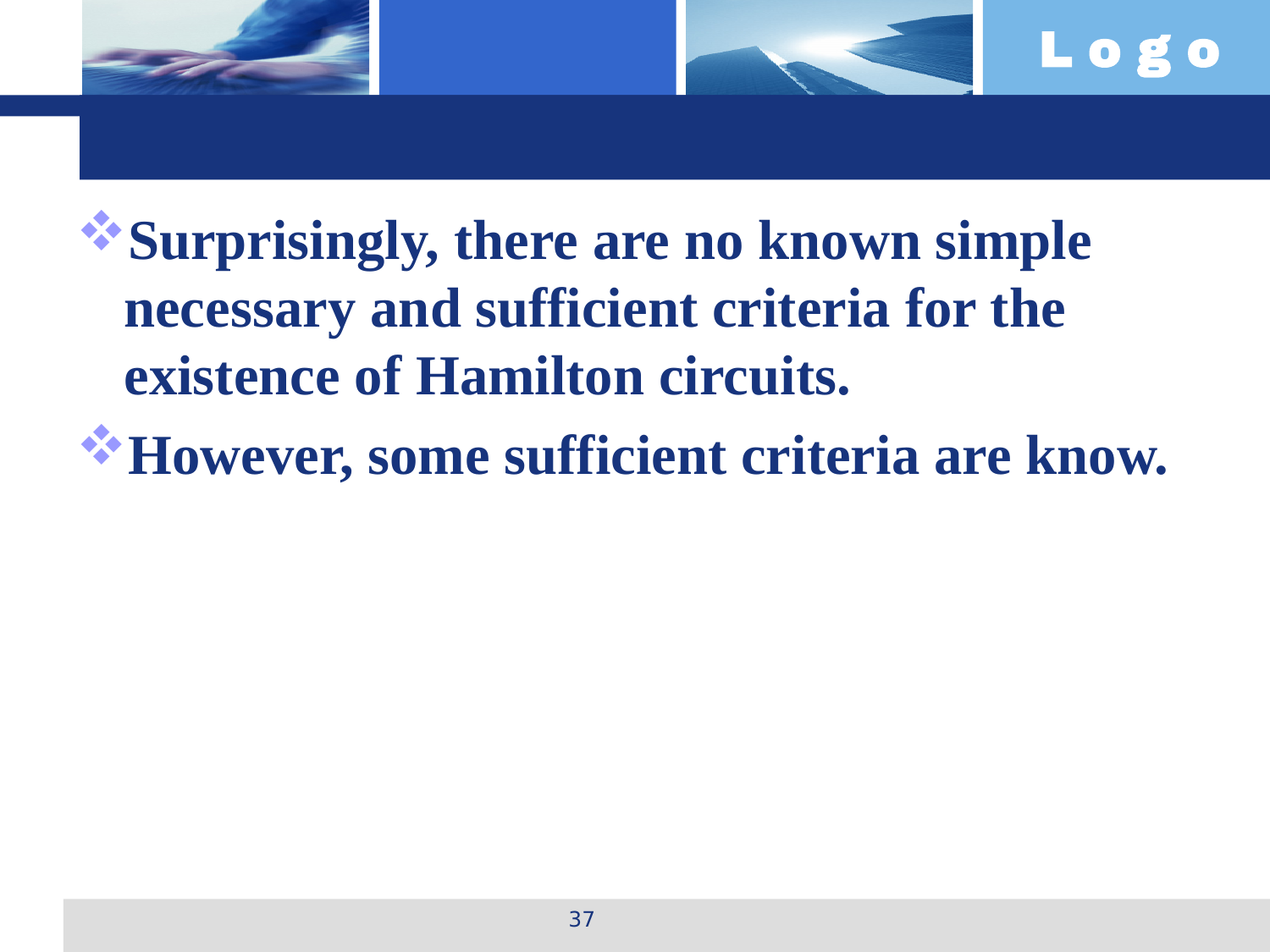

#
Surprisingly, there are no known simple necessary and sufficient criteria for the existence of Hamilton circuits.
However, some sufficient criteria are know.
37